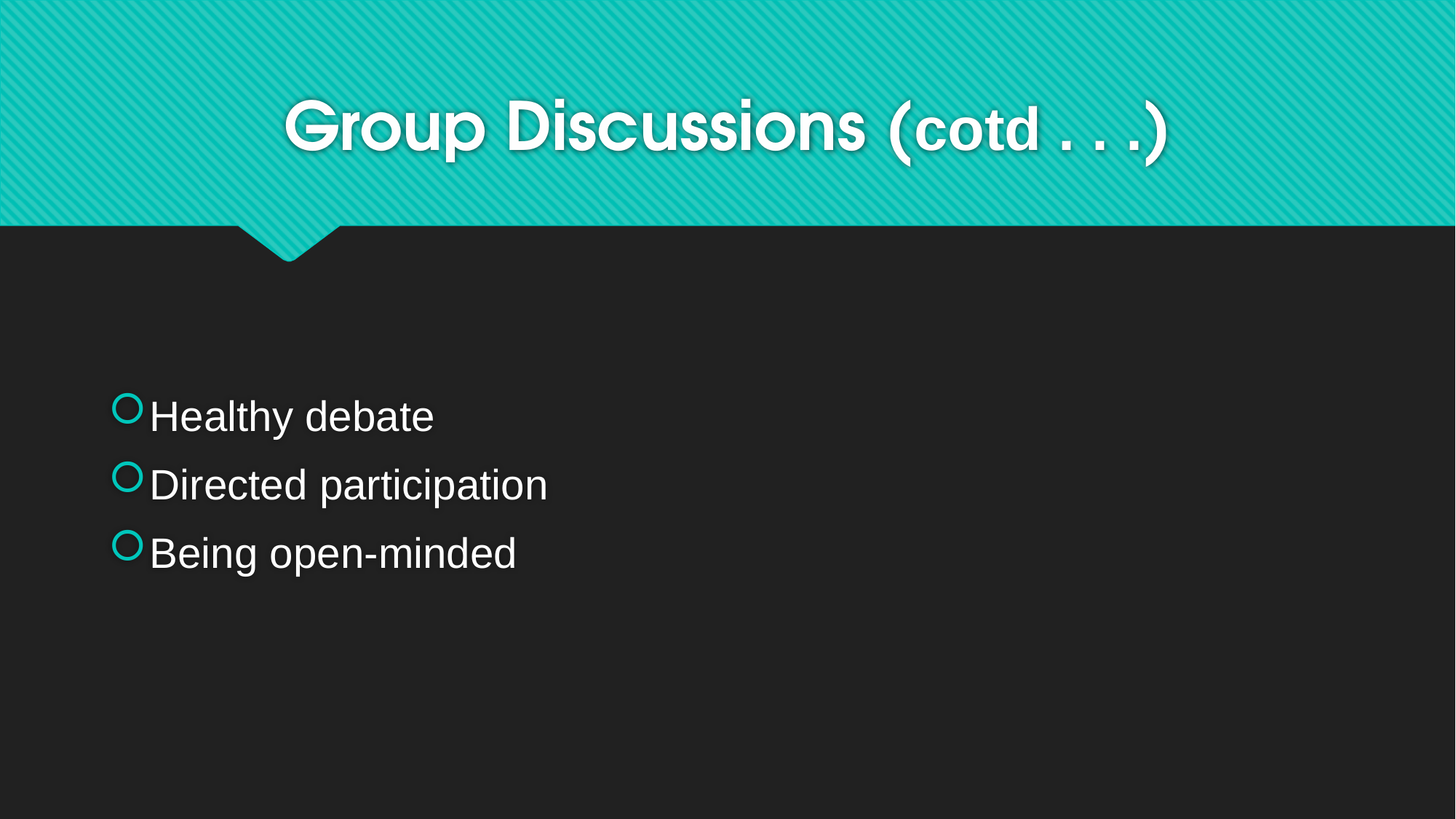

# Group Discussions (cotd . . .)
Healthy debate
Directed participation
Being open-minded